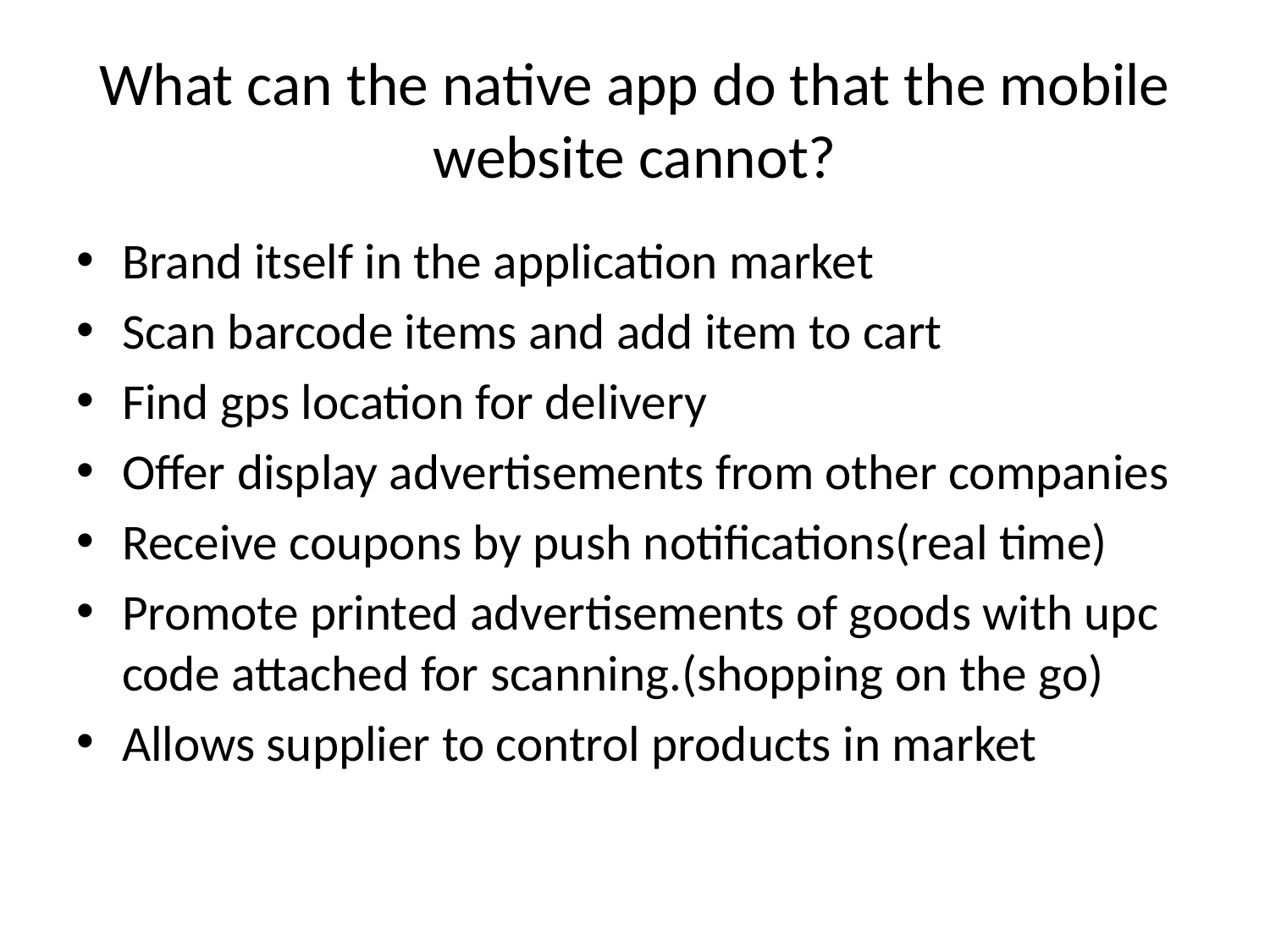

# What can the native app do that the mobile website cannot?
Brand itself in the application market
Scan barcode items and add item to cart
Find gps location for delivery
Offer display advertisements from other companies
Receive coupons by push notifications(real time)
Promote printed advertisements of goods with upc code attached for scanning.(shopping on the go)
Allows supplier to control products in market